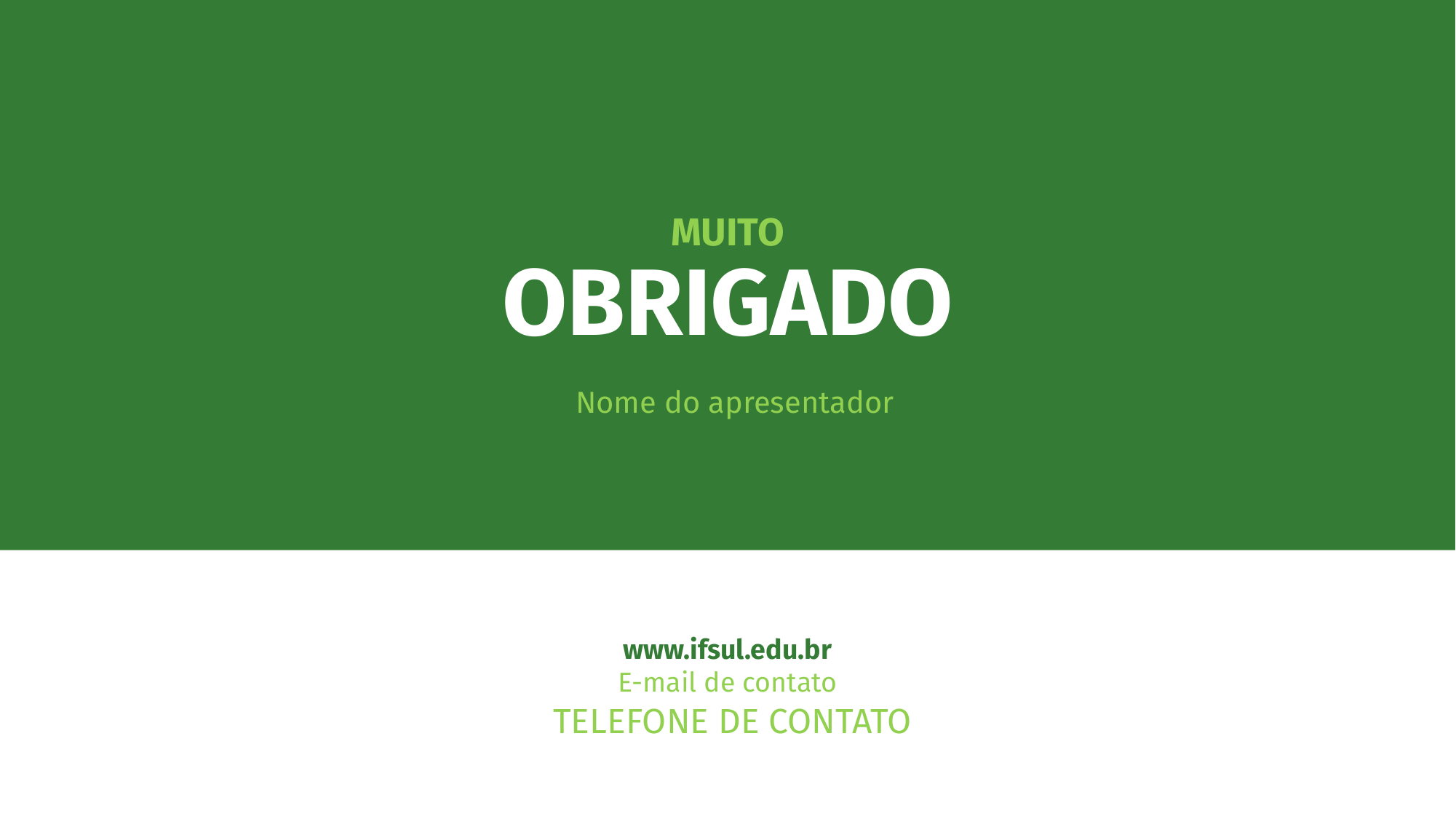

# MUITO OBRIGADO
Nome do apresentador

www.ifsul.edu.br
E-mail de contato
 TELEFONE DE CONTATO